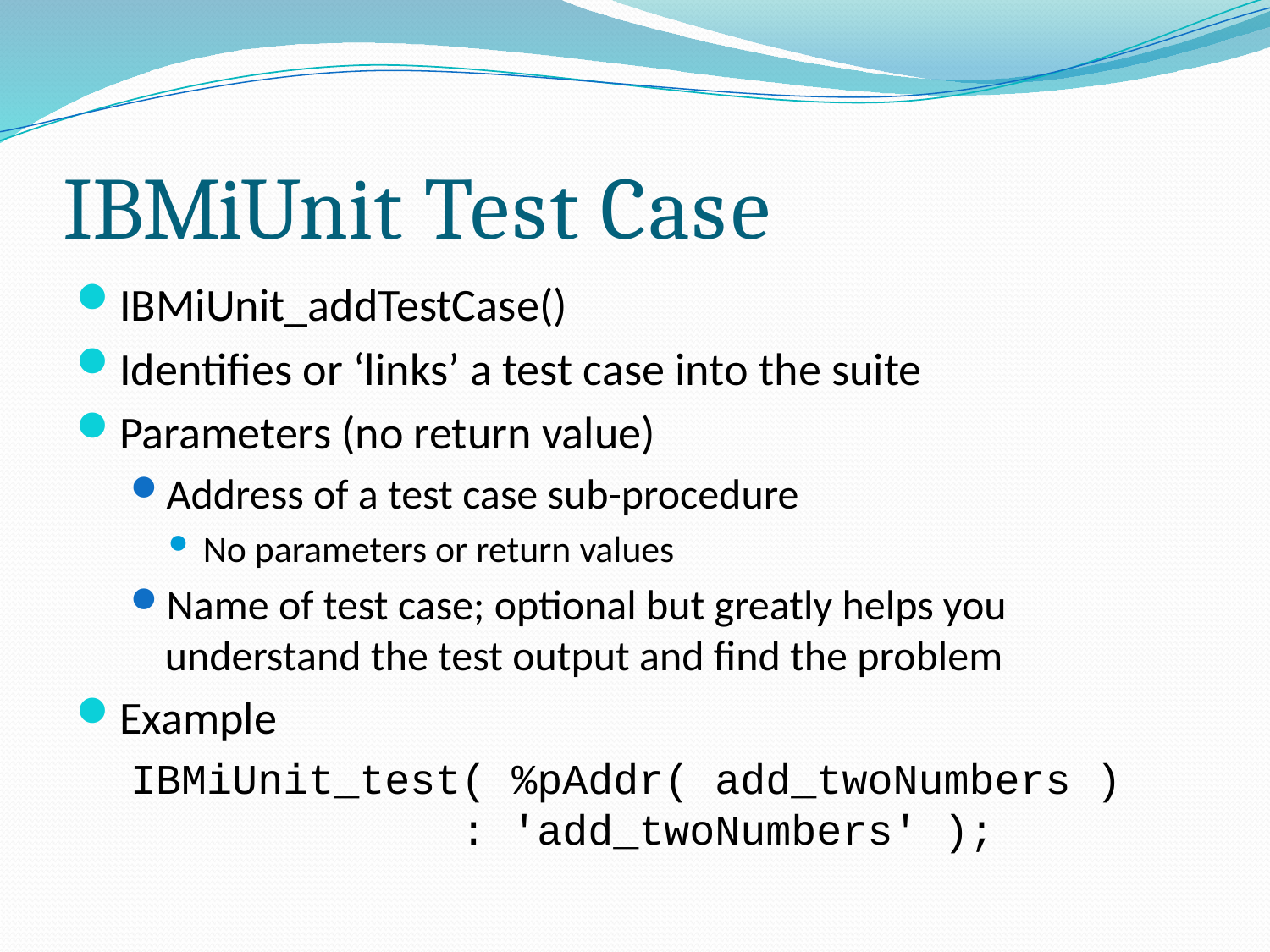

# IBMiUnit Test Case
IBMiUnit_addTestCase()
Identifies or ‘links’ a test case into the suite
Parameters (no return value)
Address of a test case sub-procedure
No parameters or return values
Name of test case; optional but greatly helps you understand the test output and find the problem
Example
IBMiUnit_test( %pAddr( add_twoNumbers )
             : 'add_twoNumbers' );